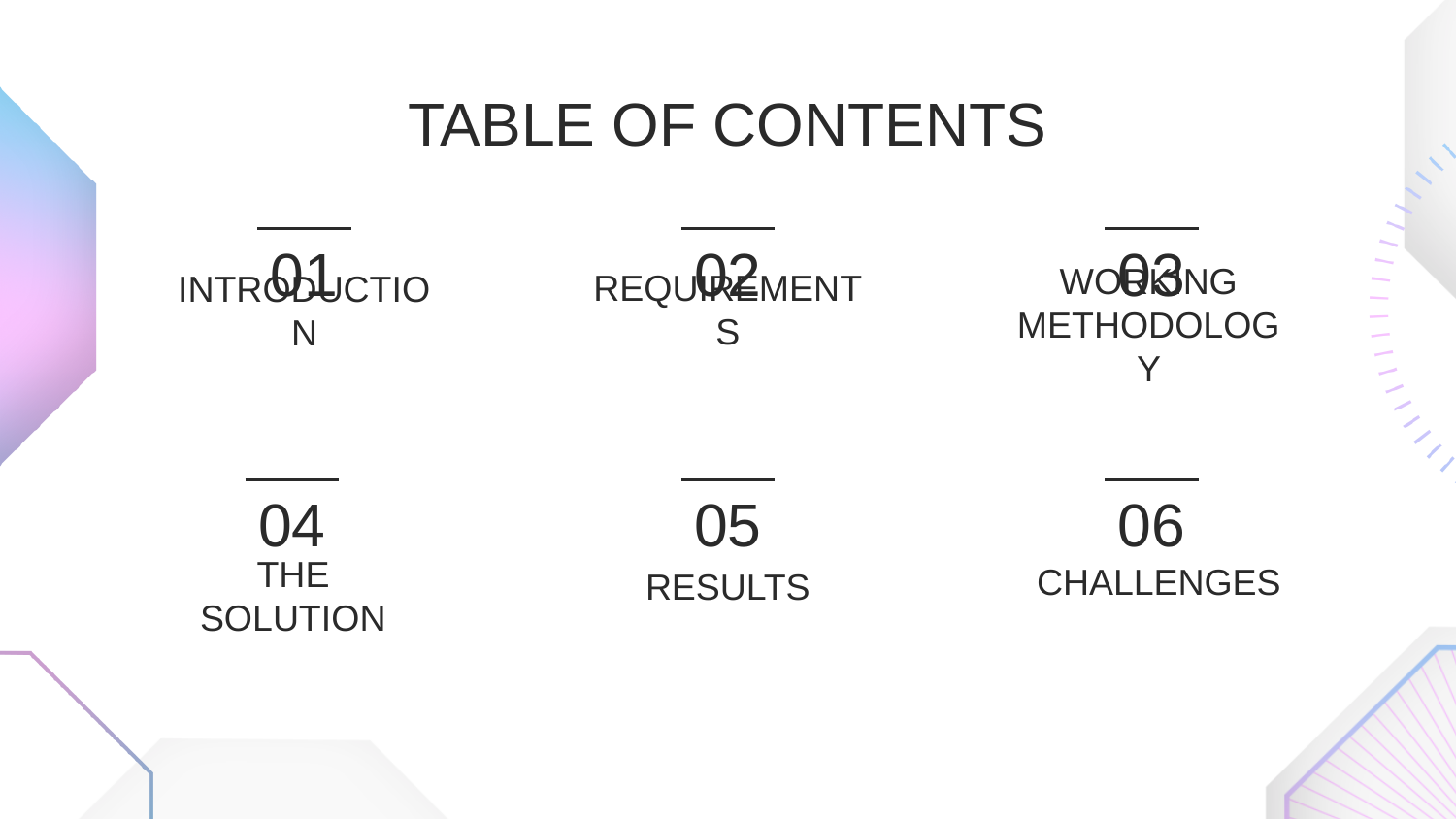

# TABLE OF CONTENTS
01
02
03
REQUIREMENTS
INTRODUCTION
WORKING METHODOLOGY
04
05
06
RESULTS
CHALLENGES
THE SOLUTION